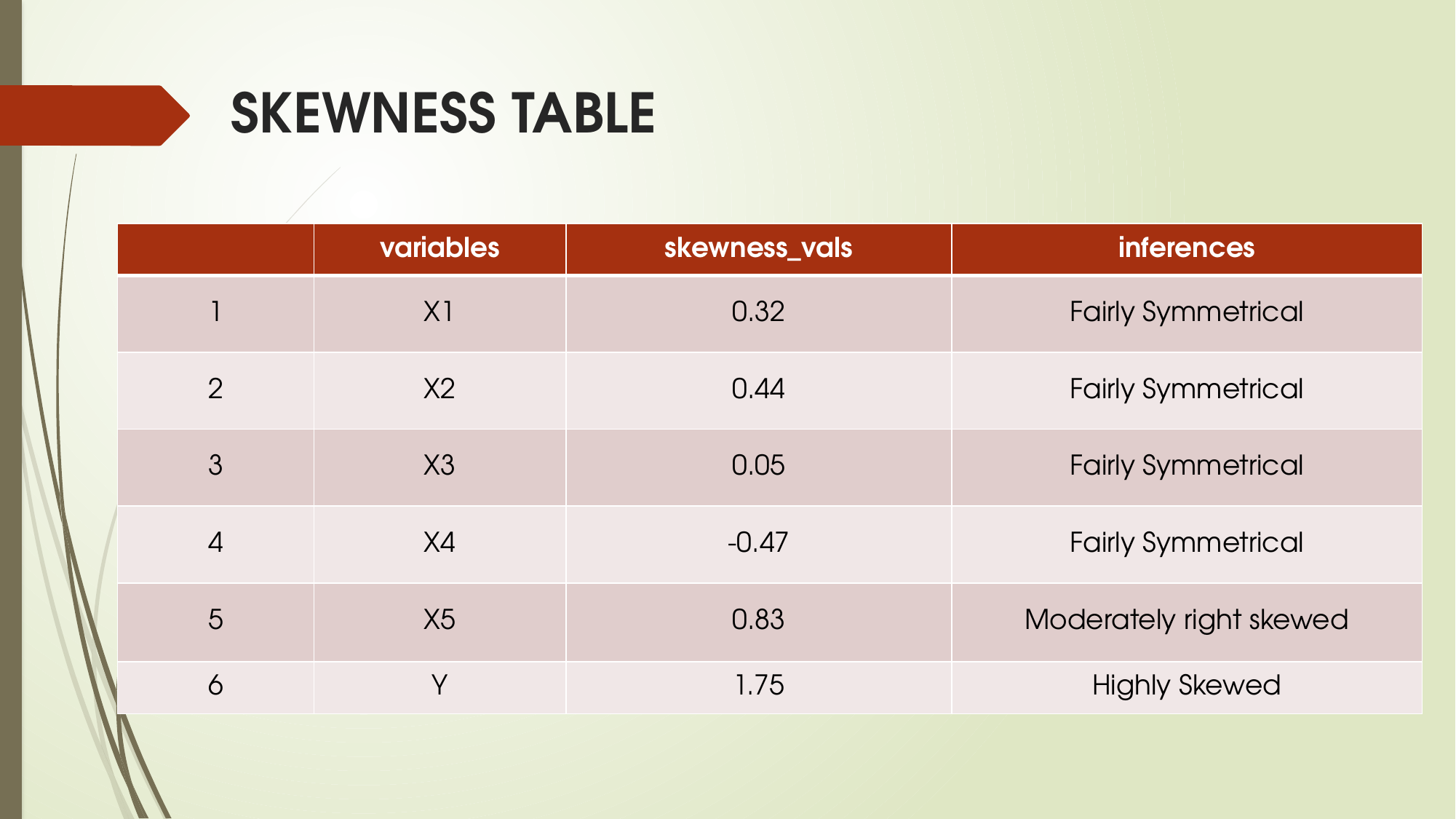

# SKEWNESS TABLE
|  | variables | skewness\_vals | inferences |
| --- | --- | --- | --- |
| 1 | X1 | 0.32 | Fairly Symmetrical |
| 2 | X2 | 0.44 | Fairly Symmetrical |
| 3 | X3 | 0.05 | Fairly Symmetrical |
| 4 | X4 | -0.47 | Fairly Symmetrical |
| 5 | X5 | 0.83 | Moderately right skewed |
| 6 | Y | 1.75 | Highly Skewed |